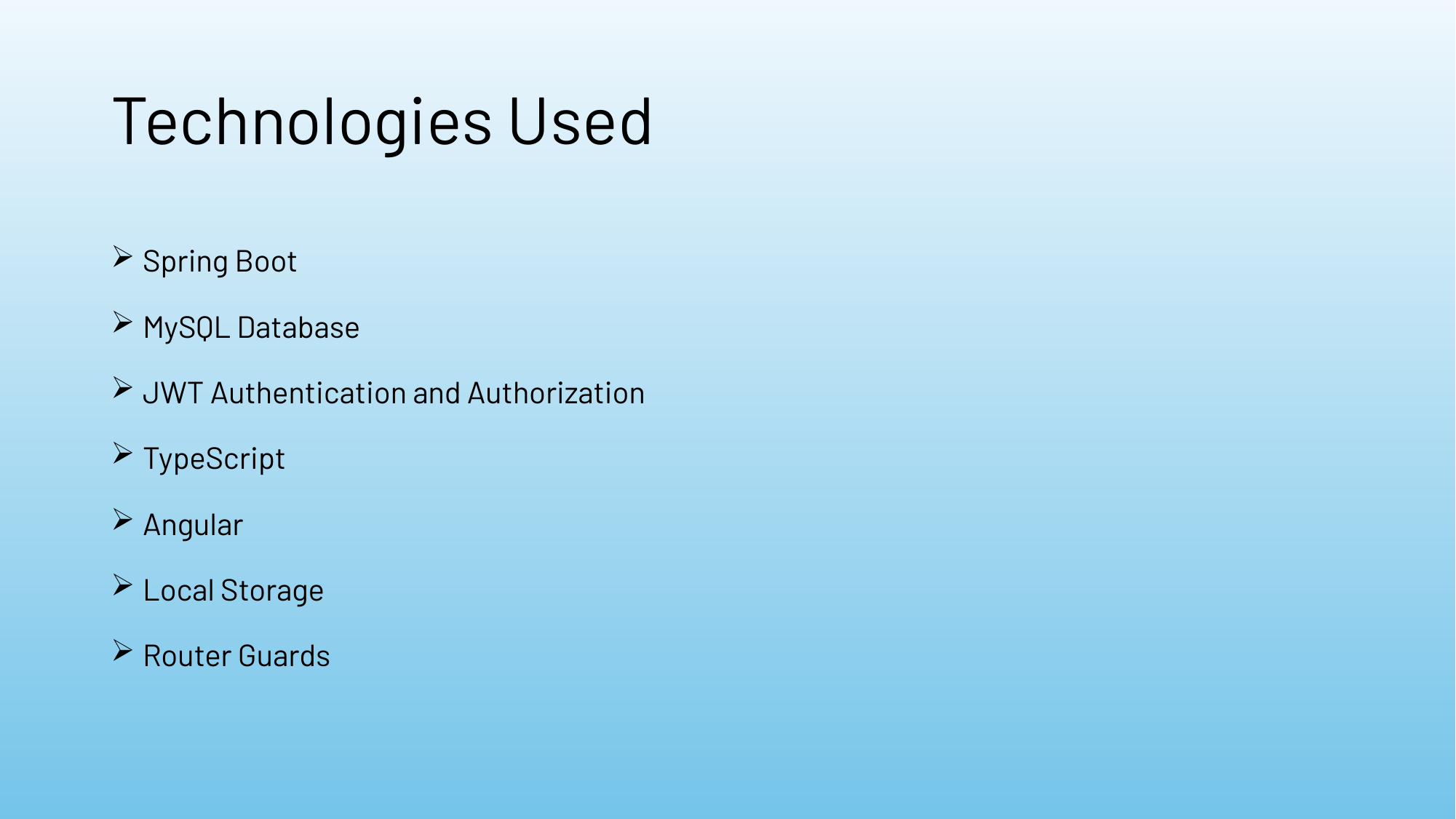

# Technologies Used
Spring Boot
MySQL Database
JWT Authentication and Authorization
TypeScript
Angular
Local Storage
Router Guards